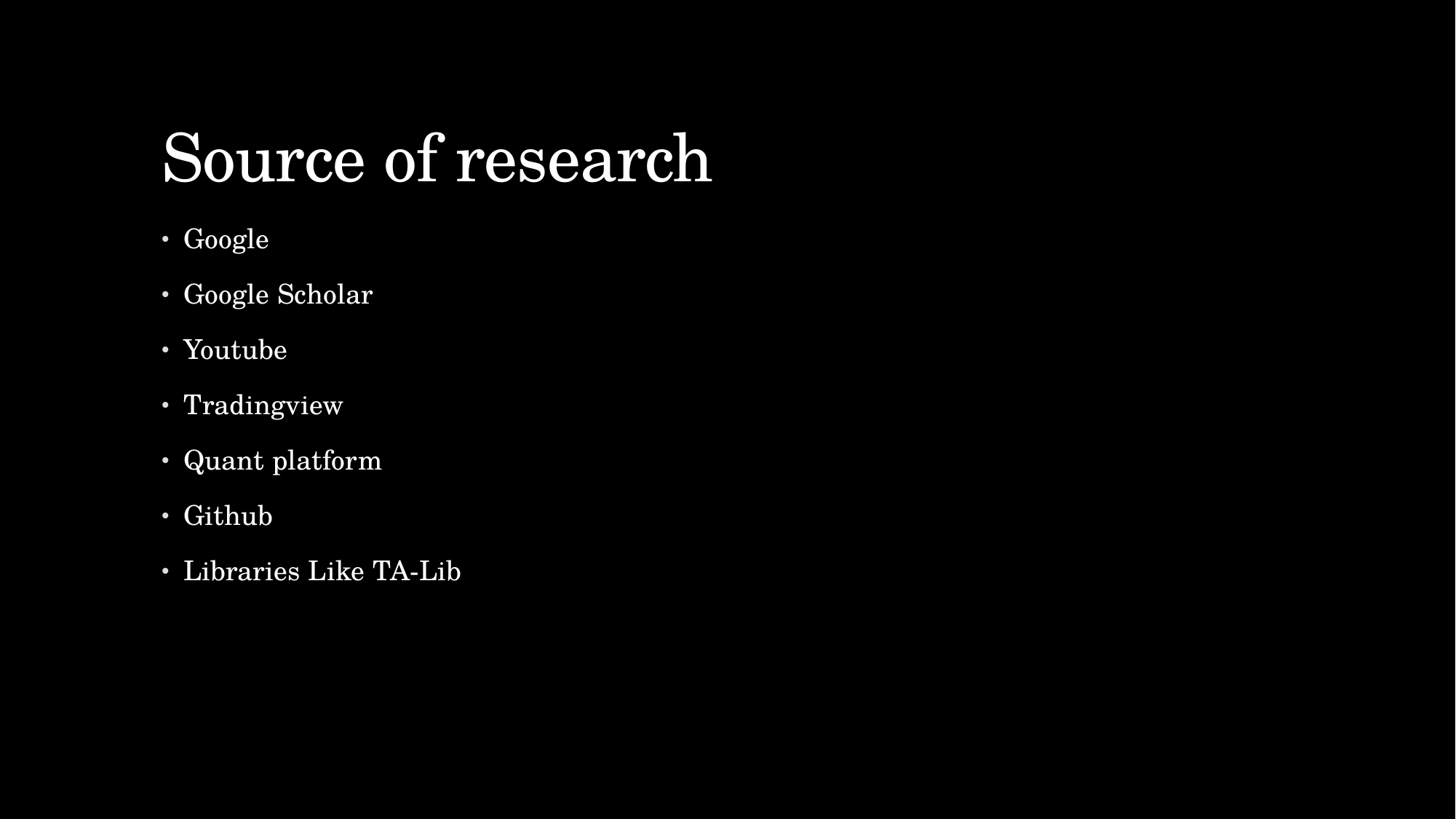

# Source of research
Google
Google Scholar
Youtube
Tradingview
Quant platform
Github
Libraries Like TA-Lib